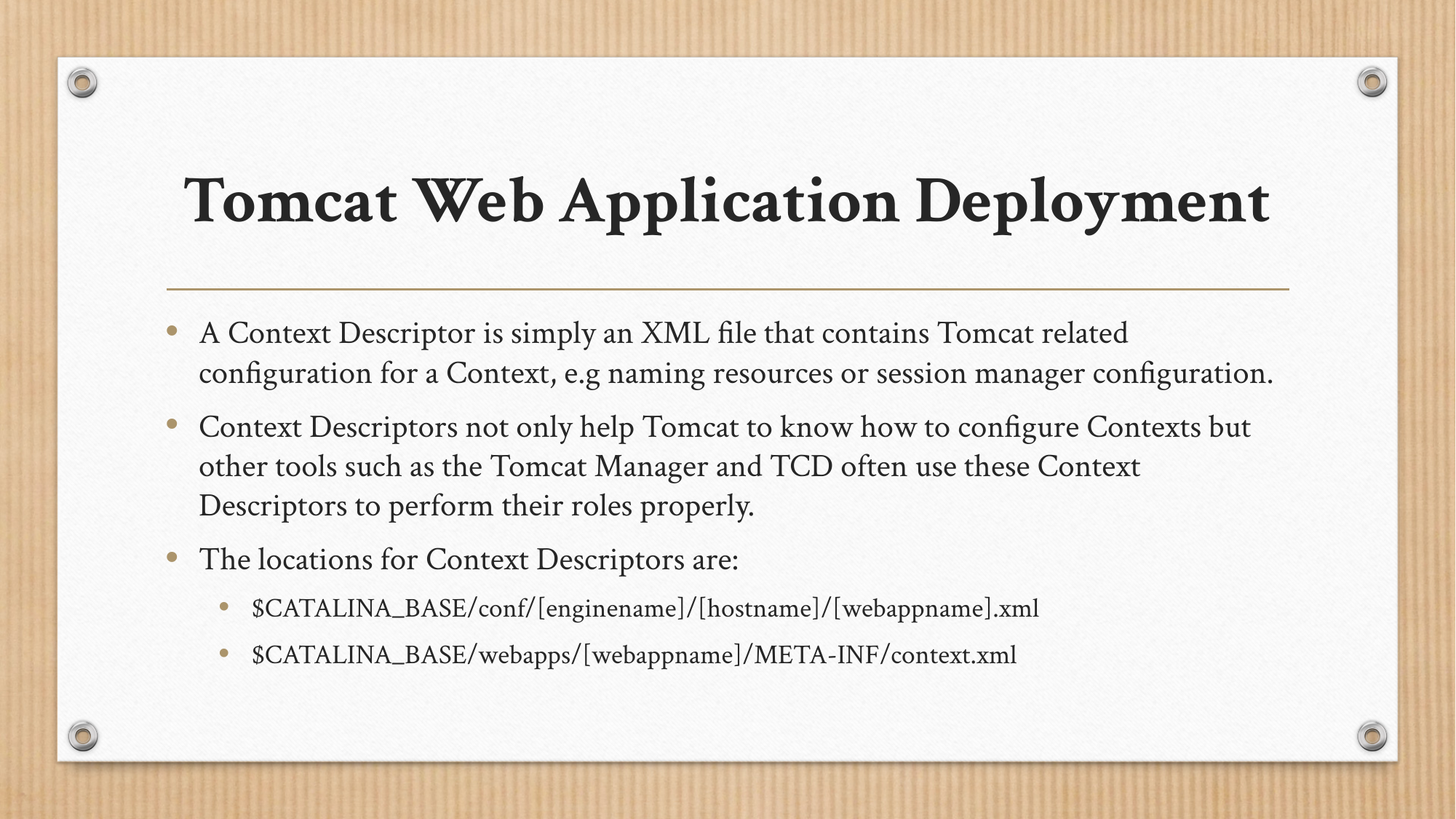

# Tomcat Web Application Deployment
A Context Descriptor is simply an XML file that contains Tomcat related configuration for a Context, e.g naming resources or session manager configuration.
Context Descriptors not only help Tomcat to know how to configure Contexts but other tools such as the Tomcat Manager and TCD often use these Context Descriptors to perform their roles properly.
The locations for Context Descriptors are:
$CATALINA_BASE/conf/[enginename]/[hostname]/[webappname].xml
$CATALINA_BASE/webapps/[webappname]/META-INF/context.xml